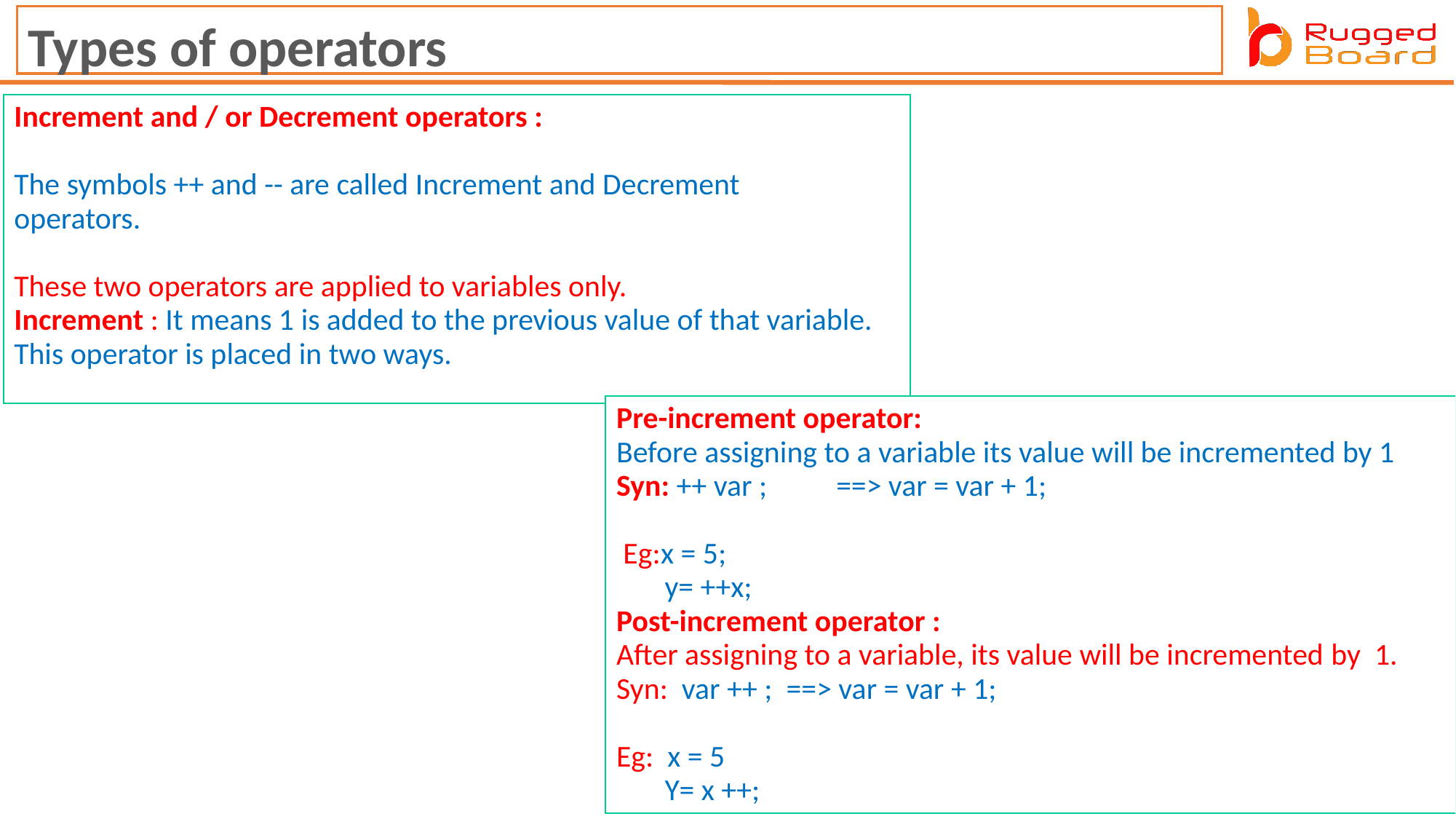

Types of operators
Increment and / or Decrement operators :

The symbols ++ and -- are called Increment and Decrement
operators.

These two operators are applied to variables only.
Increment : It means 1 is added to the previous value of that variable.
This operator is placed in two ways.

Pre-increment operator:
Before assigning to a variable its value will be incremented by 1
Syn: ++ var ;          ==> var = var + 1;

 Eg:x = 5;
       y= ++x;
Post-increment operator :
After assigning to a variable, its value will be incremented by  1.
Syn:  var ++ ;  ==> var = var + 1;

Eg:  x = 5
       Y= x ++;